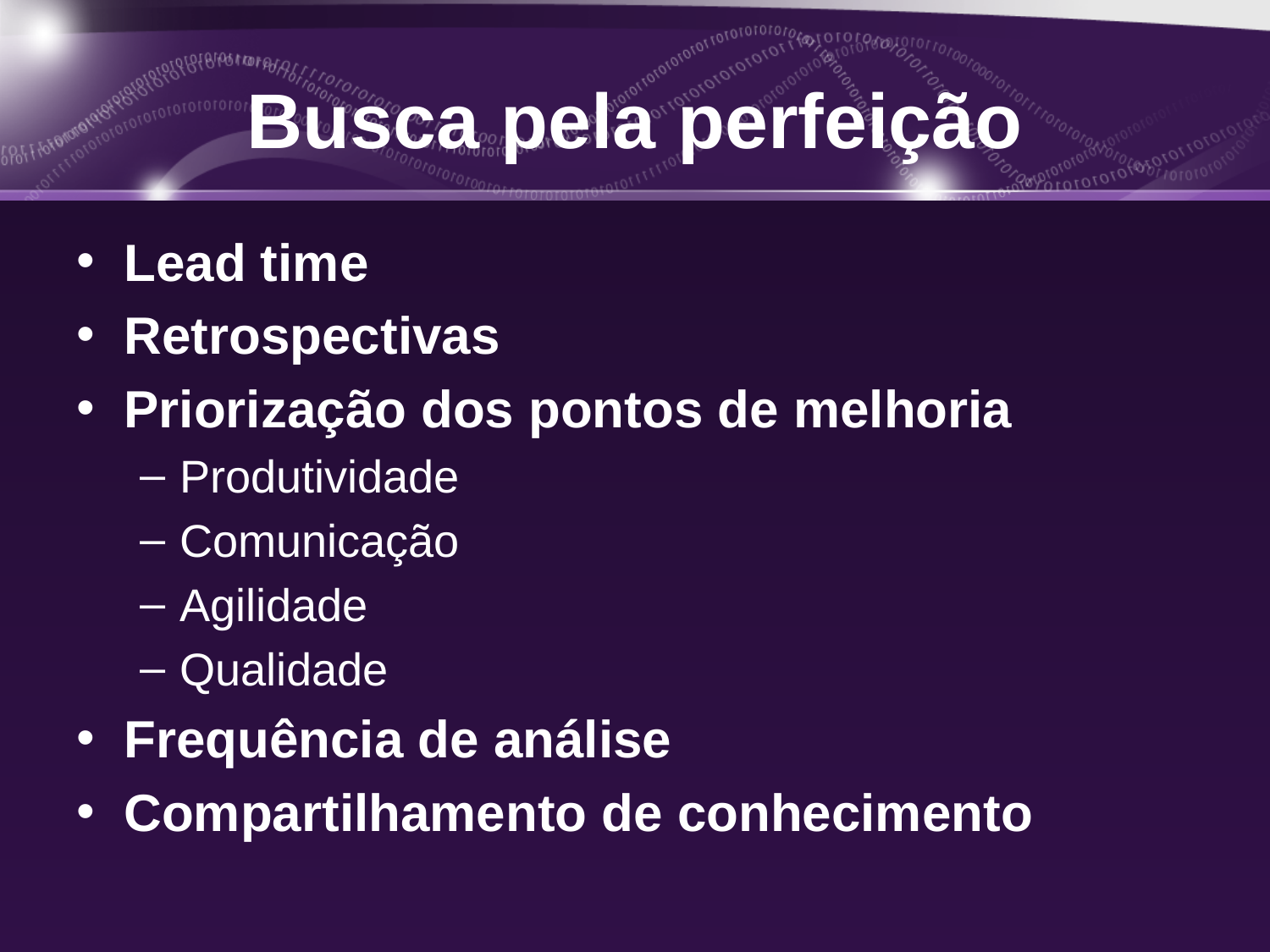

# Busca pela perfeição
Lead time
Retrospectivas
Priorização dos pontos de melhoria
Produtividade
Comunicação
Agilidade
Qualidade
Frequência de análise
Compartilhamento de conhecimento